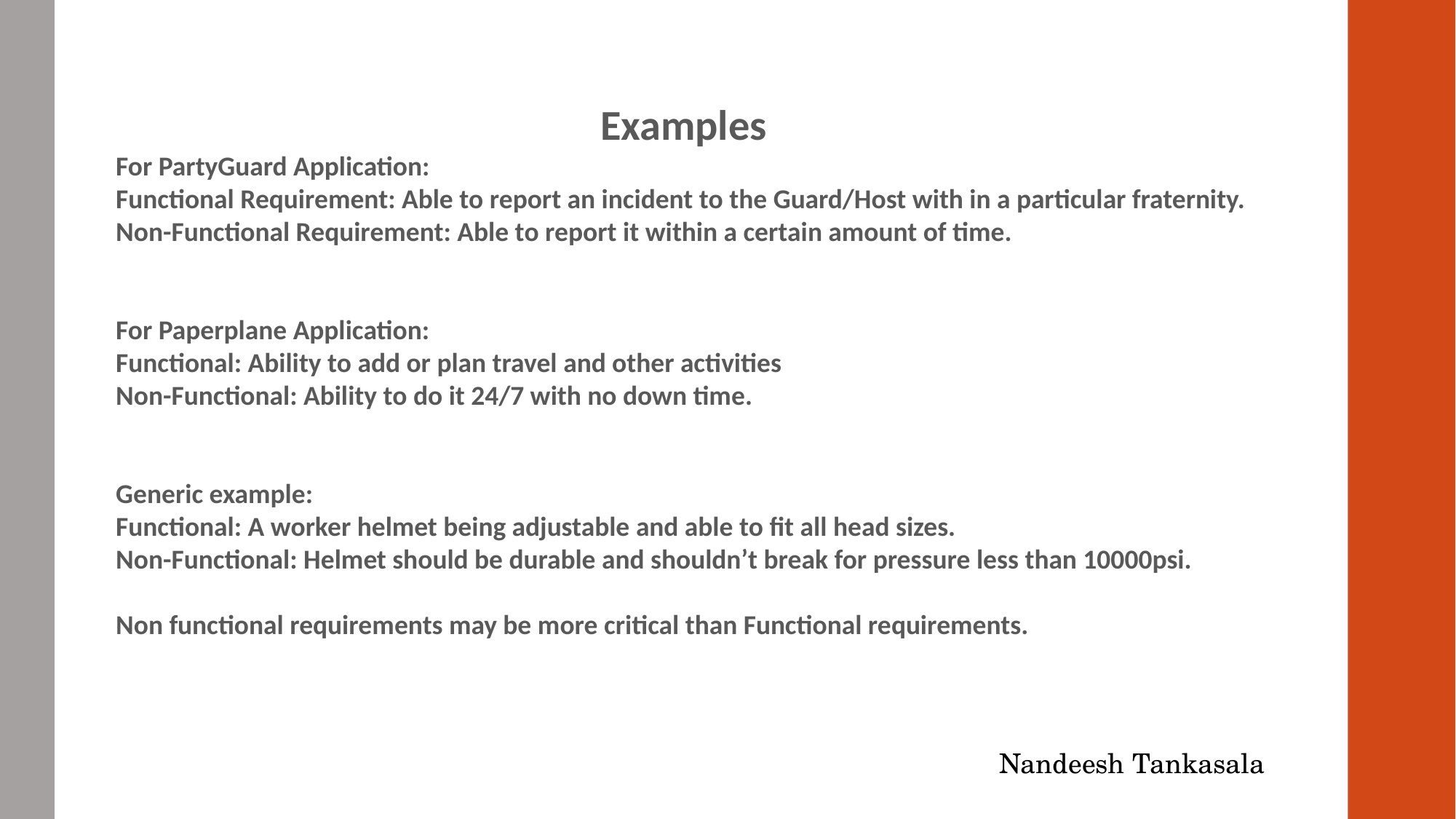

Examples
For PartyGuard Application:
Functional Requirement: Able to report an incident to the Guard/Host with in a particular fraternity.
Non-Functional Requirement: Able to report it within a certain amount of time.

For Paperplane Application:
Functional: Ability to add or plan travel and other activities
Non-Functional: Ability to do it 24/7 with no down time.

Generic example:
Functional: A worker helmet being adjustable and able to fit all head sizes.
Non-Functional: Helmet should be durable and shouldn’t break for pressure less than 10000psi.

Non functional requirements may be more critical than Functional requirements.

Nandeesh Tankasala